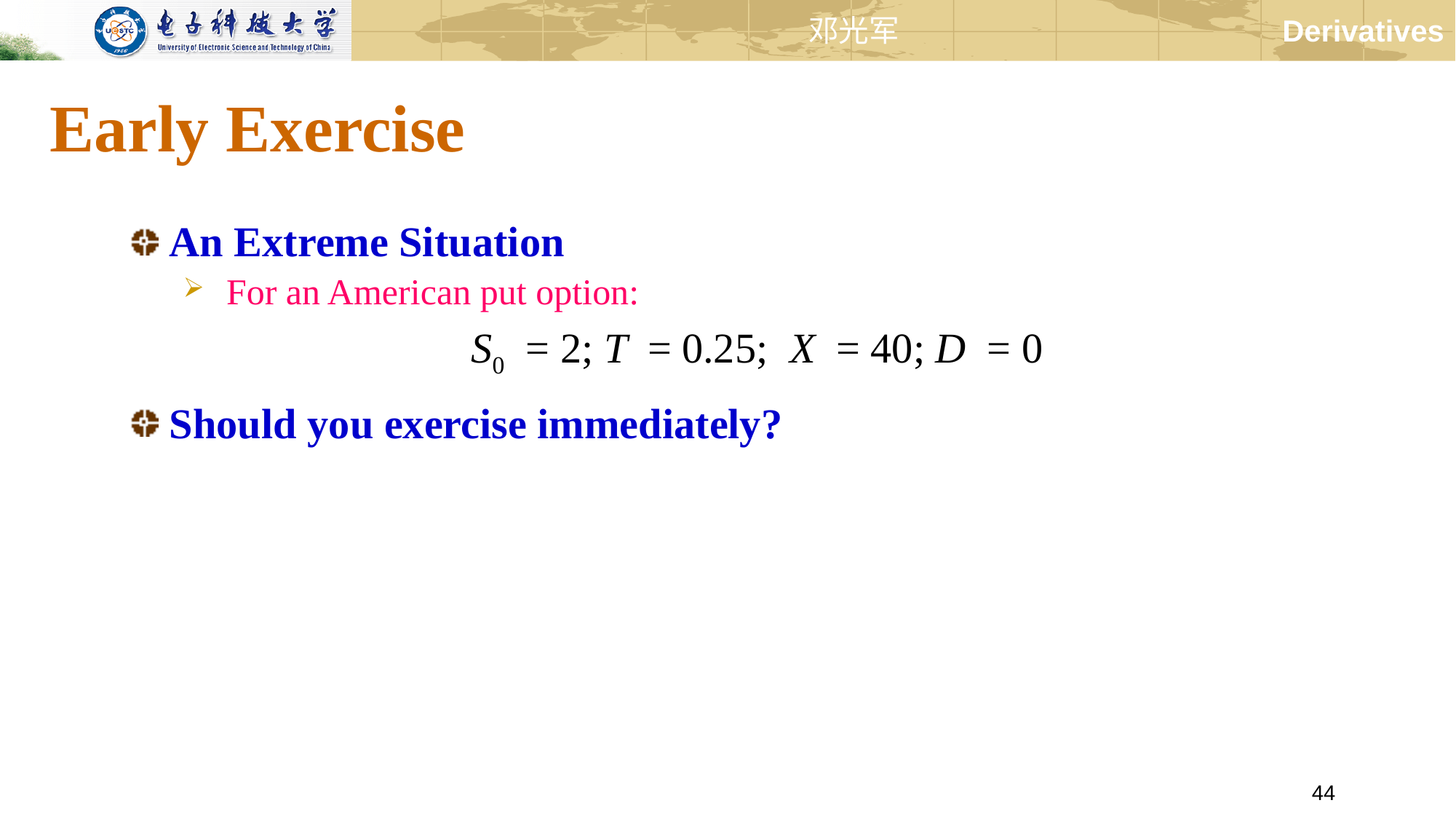

# Early Exercise
An Extreme Situation
 For an American put option:
S0  = 2; T  = 0.25;  X  = 40; D  = 0
Should you exercise immediately?